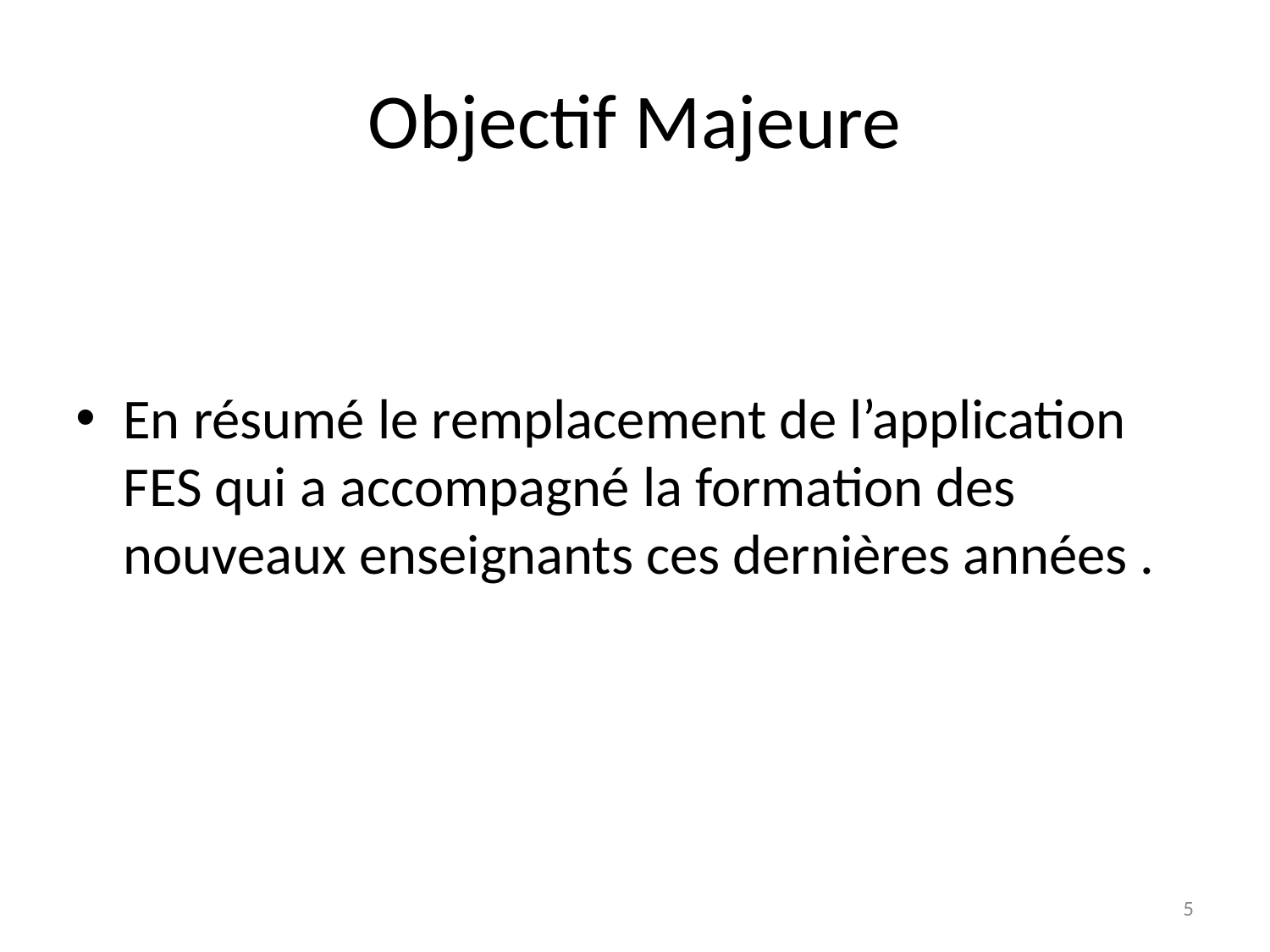

# Objectif Majeure
En résumé le remplacement de l’application FES qui a accompagné la formation des nouveaux enseignants ces dernières années .

5